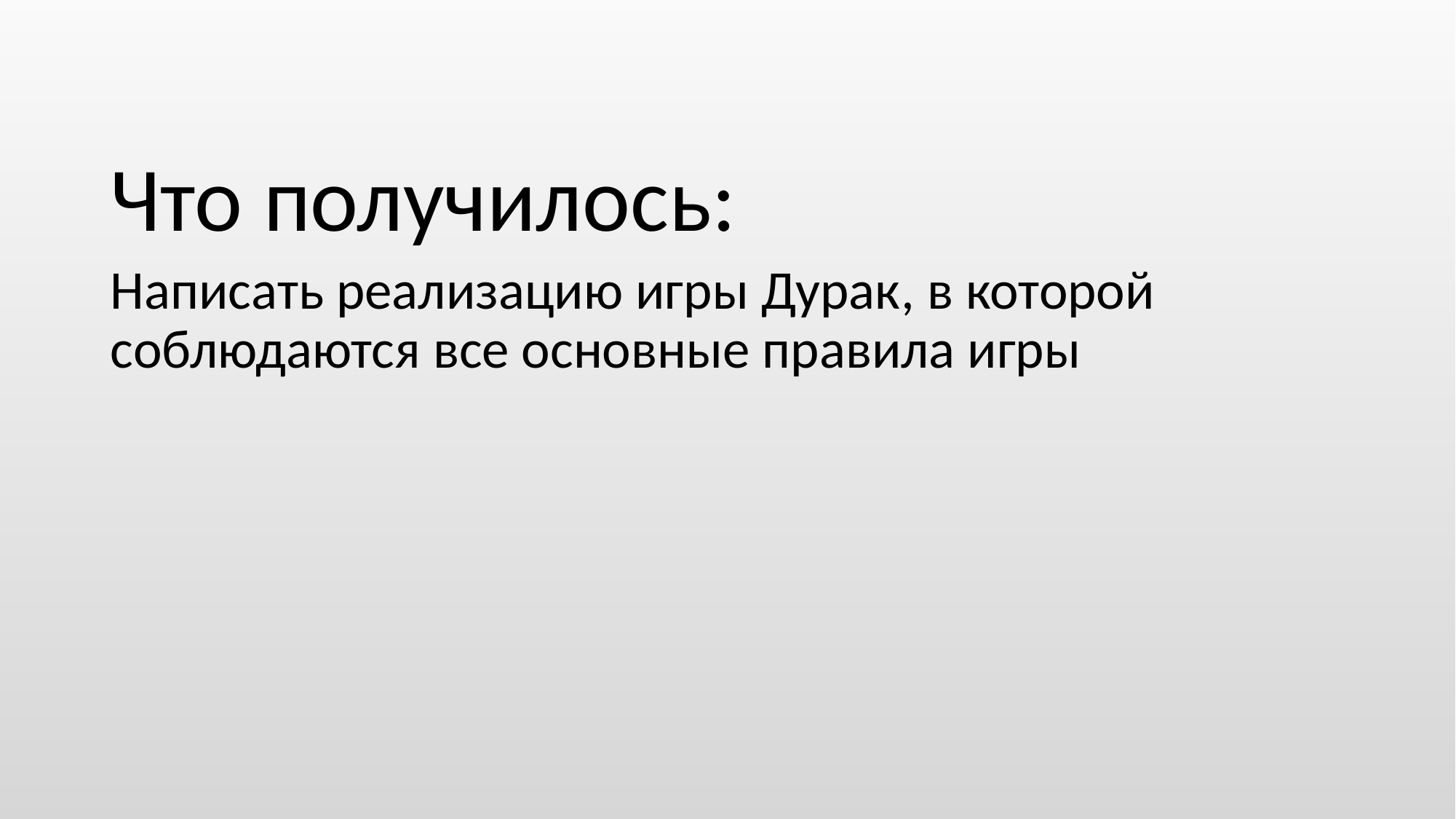

# Что получилось:
Написать реализацию игры Дурак, в которой соблюдаются все основные правила игры